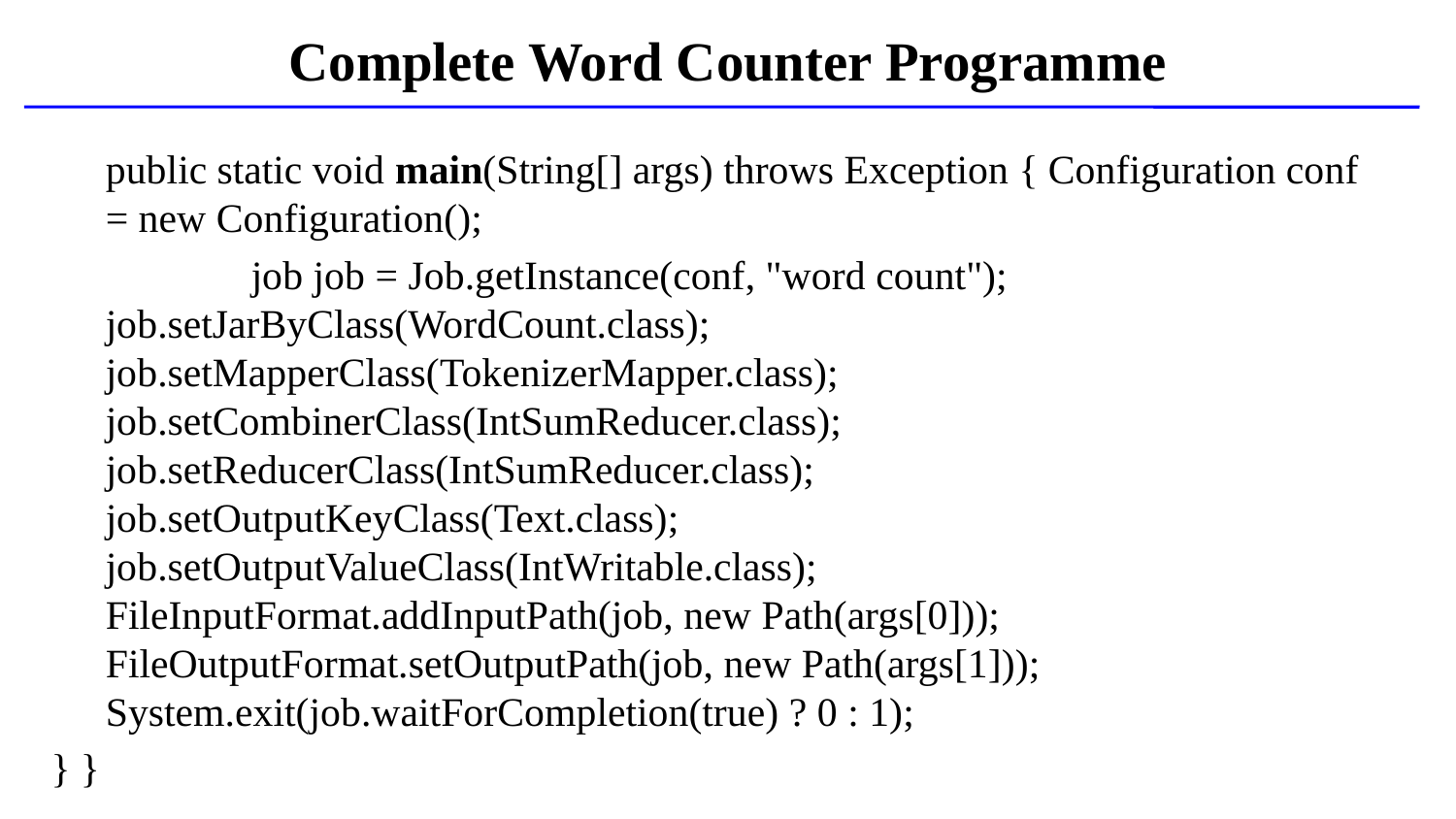

Complete Word Counter Programme

	public static void main(String[] args) throws Exception { Configuration conf = new Configuration();
		job job = Job.getInstance(conf, "word count"); 	job.setJarByClass(WordCount.class); 	job.setMapperClass(TokenizerMapper.class); 	job.setCombinerClass(IntSumReducer.class); 	job.setReducerClass(IntSumReducer.class); 	job.setOutputKeyClass(Text.class); 	job.setOutputValueClass(IntWritable.class); FileInputFormat.addInputPath(job, new Path(args[0])); FileOutputFormat.setOutputPath(job, new Path(args[1])); System.exit(job.waitForCompletion(true) ? 0 : 1);
} }